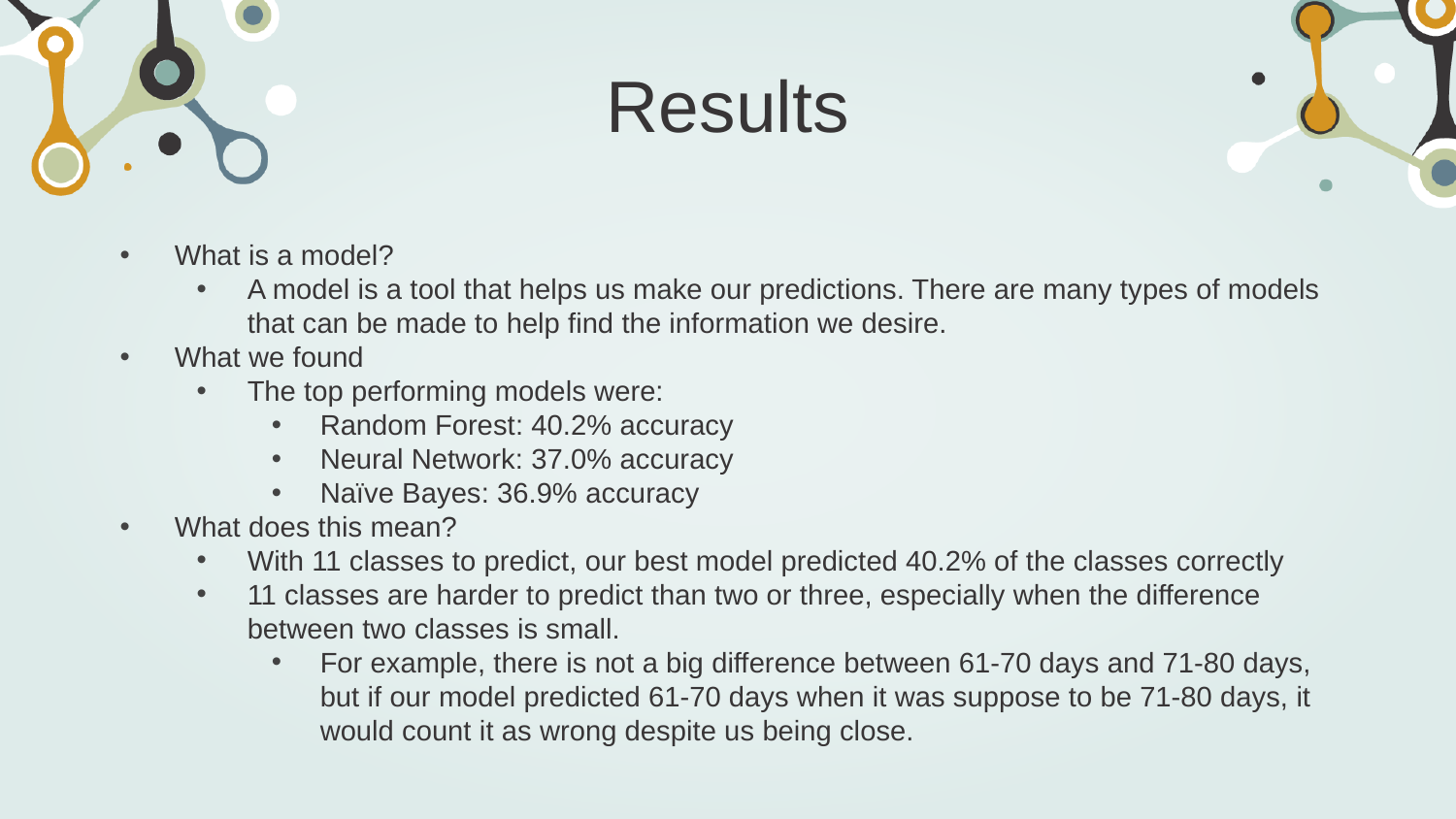

# Results
What is a model?
A model is a tool that helps us make our predictions. There are many types of models that can be made to help find the information we desire.
What we found
The top performing models were:
Random Forest: 40.2% accuracy
Neural Network: 37.0% accuracy
Naïve Bayes: 36.9% accuracy
What does this mean?
With 11 classes to predict, our best model predicted 40.2% of the classes correctly
11 classes are harder to predict than two or three, especially when the difference between two classes is small.
For example, there is not a big difference between 61-70 days and 71-80 days, but if our model predicted 61-70 days when it was suppose to be 71-80 days, it would count it as wrong despite us being close.